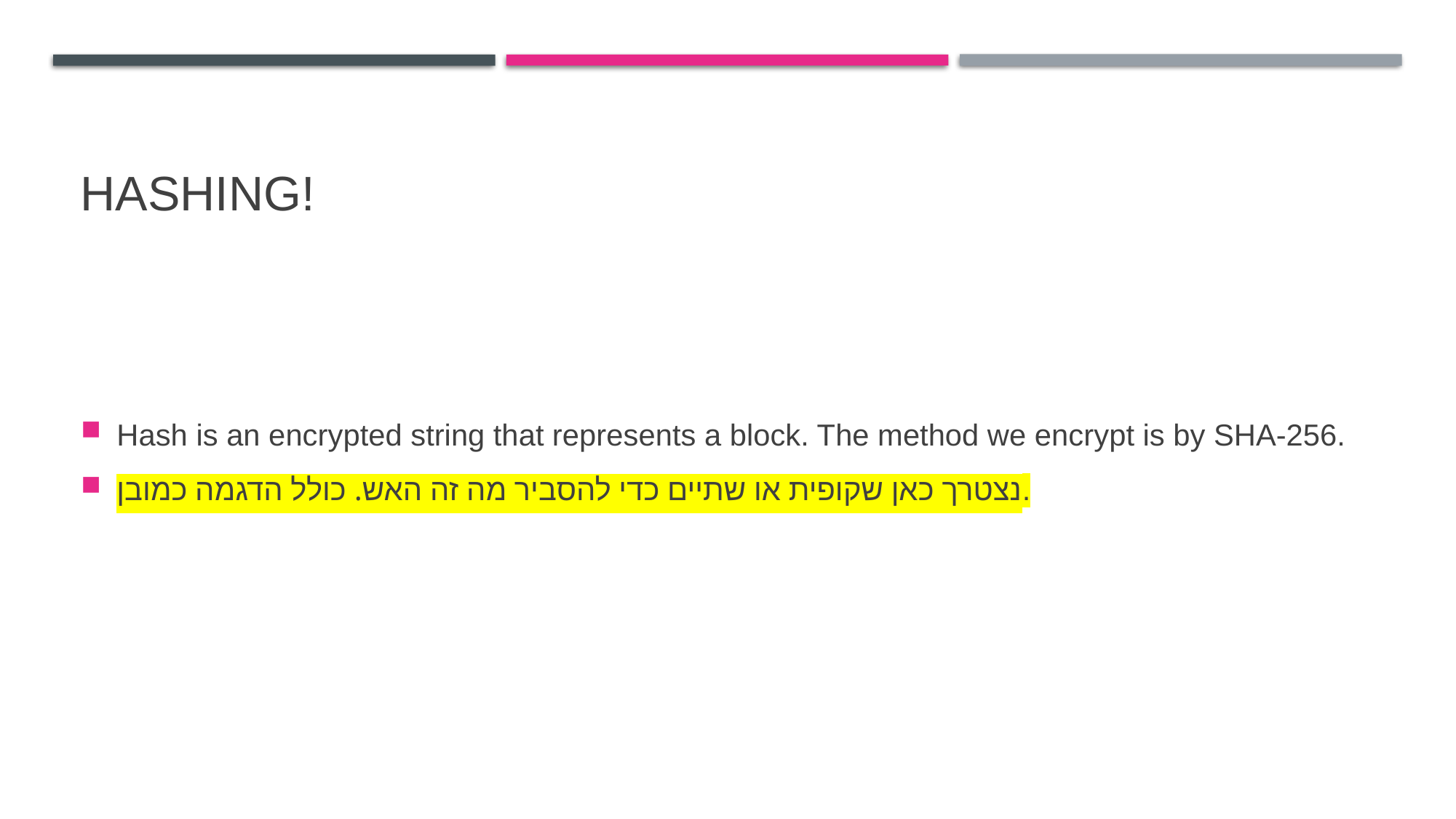

# hashing!
Hash is an encrypted string that represents a block. The method we encrypt is by SHA-256.
נצטרך כאן שקופית או שתיים כדי להסביר מה זה האש. כולל הדגמה כמובן.